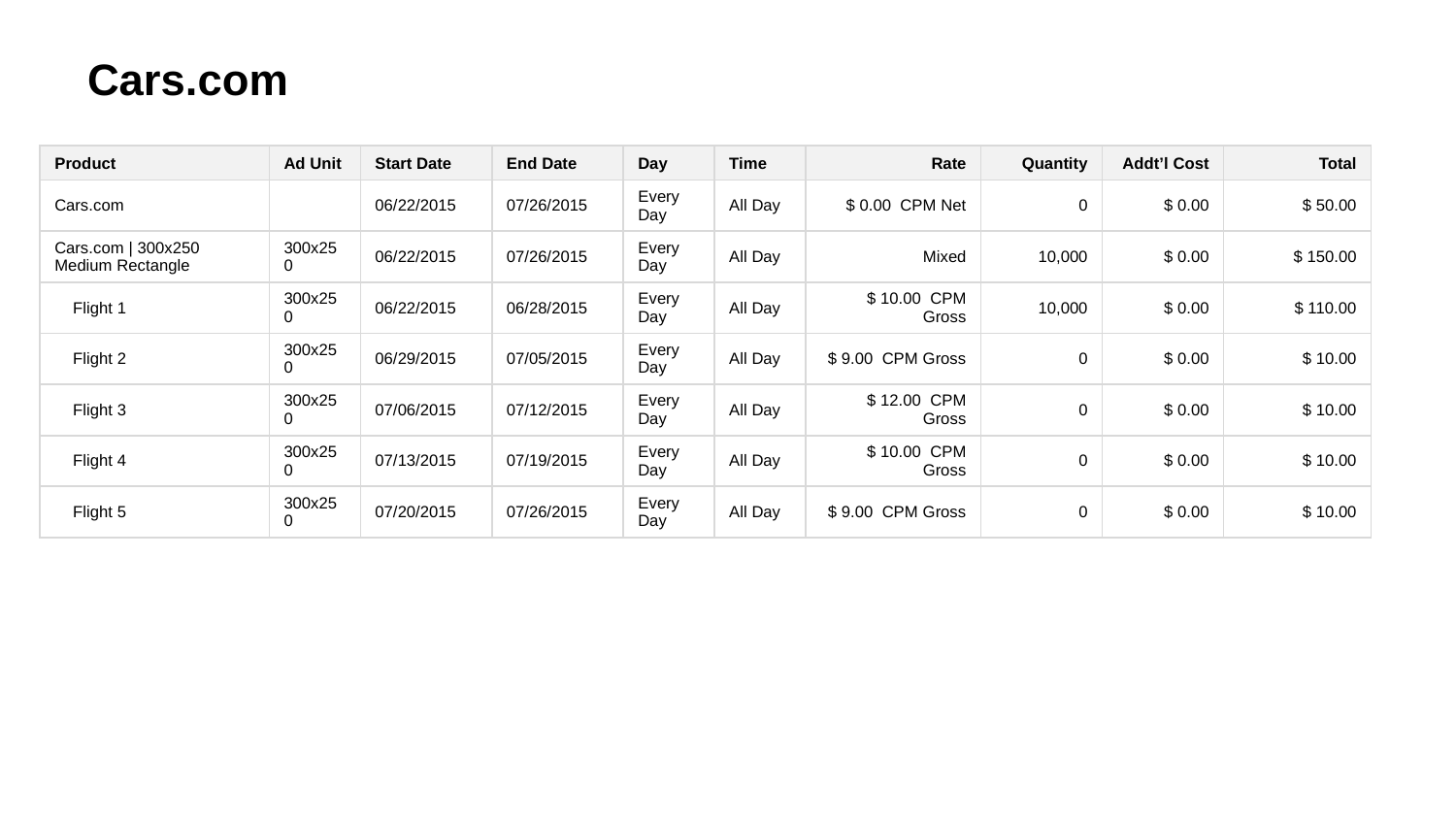

# Cars.com
| Product | Ad Unit | Start Date | End Date | Day | Time | Rate | Quantity | Addt’l Cost | Total |
| --- | --- | --- | --- | --- | --- | --- | --- | --- | --- |
| Cars.com |  | 06/22/2015 | 07/26/2015 | Every Day | All Day | $ 0.00 CPM Net | 0 | $ 0.00 | $ 50.00 |
| Cars.com | 300x250 Medium Rectangle | 300x250 | 06/22/2015 | 07/26/2015 | Every Day | All Day | Mixed | 10,000 | $ 0.00 | $ 150.00 |
| Flight 1 | 300x250 | 06/22/2015 | 06/28/2015 | Every Day | All Day | $ 10.00 CPM Gross | 10,000 | $ 0.00 | $ 110.00 |
| Flight 2 | 300x250 | 06/29/2015 | 07/05/2015 | Every Day | All Day | $ 9.00 CPM Gross | 0 | $ 0.00 | $ 10.00 |
| Flight 3 | 300x250 | 07/06/2015 | 07/12/2015 | Every Day | All Day | $ 12.00 CPM Gross | 0 | $ 0.00 | $ 10.00 |
| Flight 4 | 300x250 | 07/13/2015 | 07/19/2015 | Every Day | All Day | $ 10.00 CPM Gross | 0 | $ 0.00 | $ 10.00 |
| Flight 5 | 300x250 | 07/20/2015 | 07/26/2015 | Every Day | All Day | $ 9.00 CPM Gross | 0 | $ 0.00 | $ 10.00 |